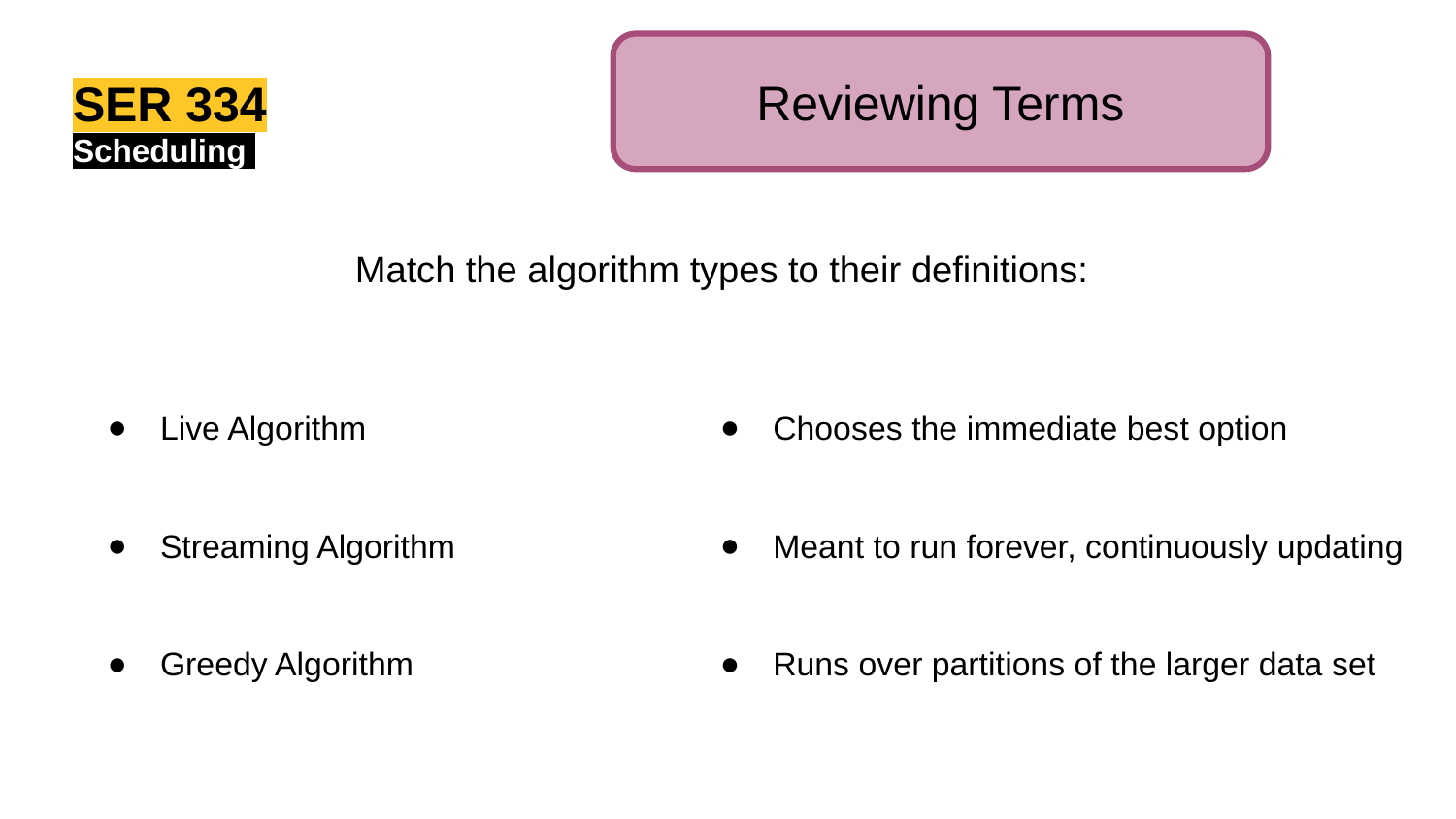

Reviewing Terms
SER 334
Scheduling
Match the algorithm types to their definitions:
Live Algorithm

Streaming Algorithm

Greedy Algorithm
Chooses the immediate best option

Meant to run forever, continuously updating

Runs over partitions of the larger data set